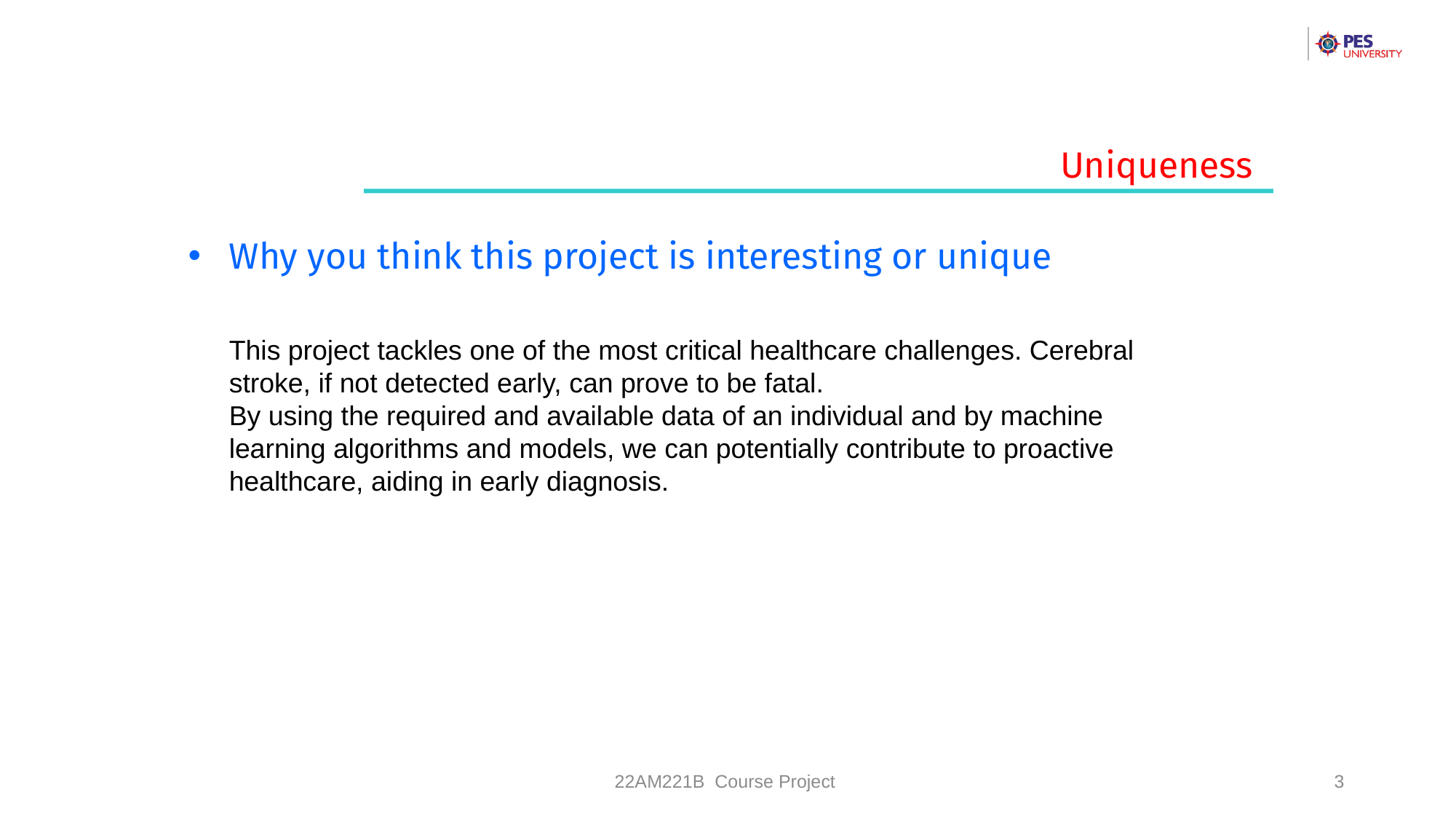

Uniqueness

Why you think this project is interesting or unique

This project tackles one of the most critical healthcare challenges. Cerebral stroke, if not detected early, can prove to be fatal.
By using the required and available data of an individual and by machine learning algorithms and models, we can potentially contribute to proactive healthcare, aiding in early diagnosis.
22AM221B  Course Project
3